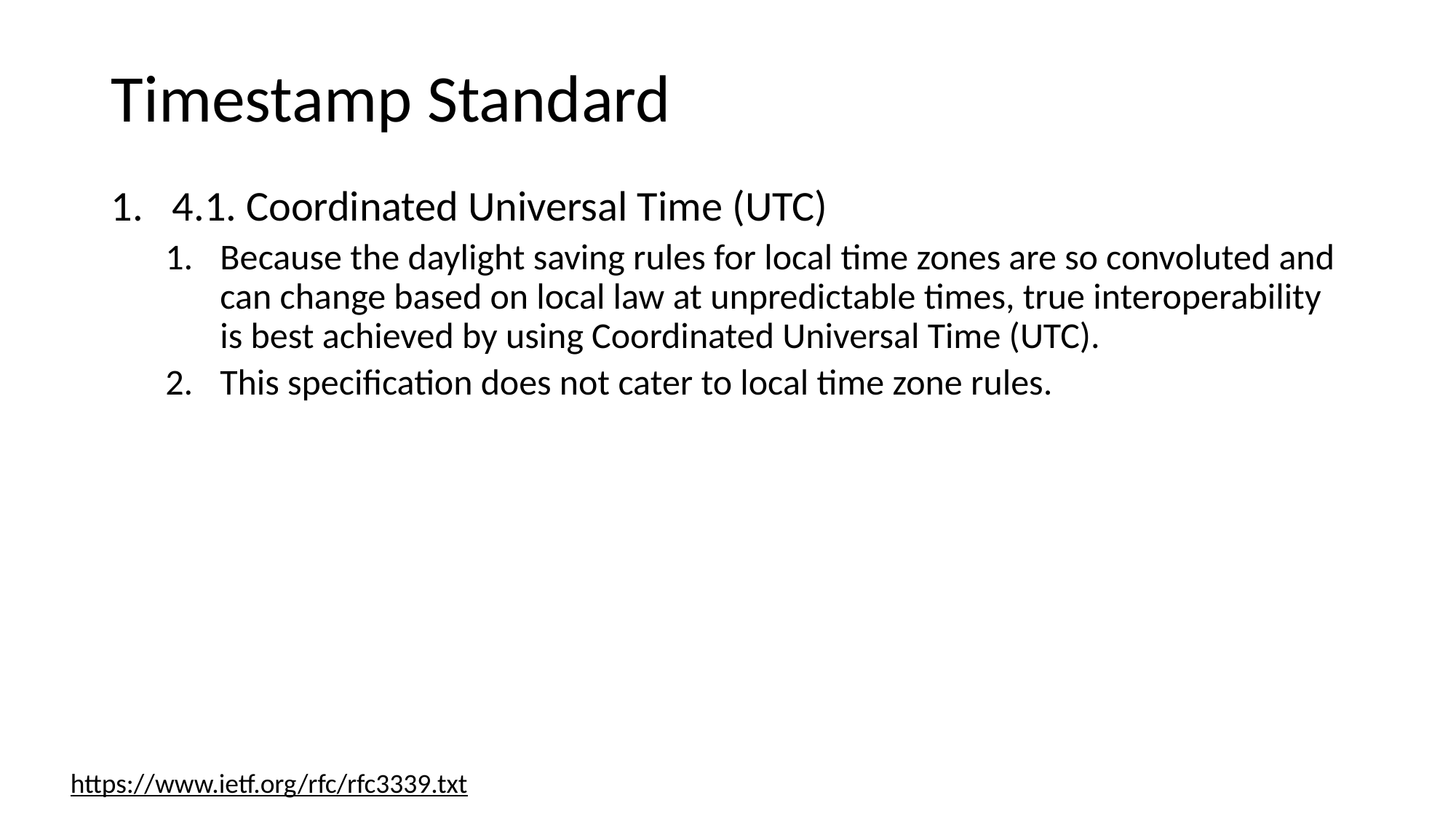

# Timestamp Standard
4.1. Coordinated Universal Time (UTC)
Because the daylight saving rules for local time zones are so convoluted and can change based on local law at unpredictable times, true interoperability is best achieved by using Coordinated Universal Time (UTC).
This specification does not cater to local time zone rules.
https://www.ietf.org/rfc/rfc3339.txt